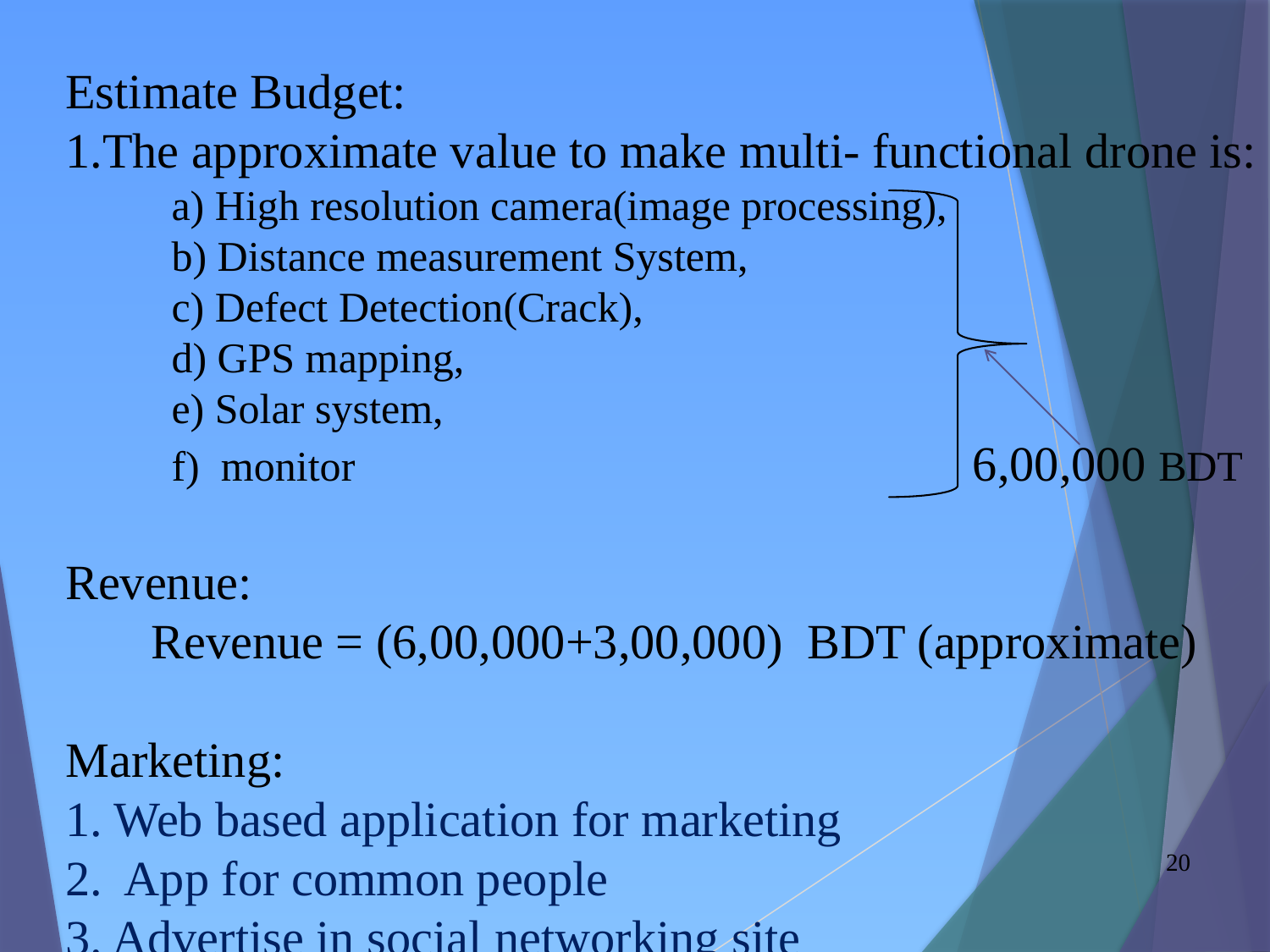

# Estimate Budget: 1.The approximate value to make multi- functional drone is: a) High resolution camera(image processing), b) Distance measurement System, c) Defect Detection(Crack), d) GPS mapping, e) Solar system, f)  monitor                                                   6,00,000 BDT Revenue: Revenue = (6,00,000+3,00,000)  BDT (approximate) Marketing: 1. Web based application for marketing 2.  App for common people 3. Advertise in social networking site

20